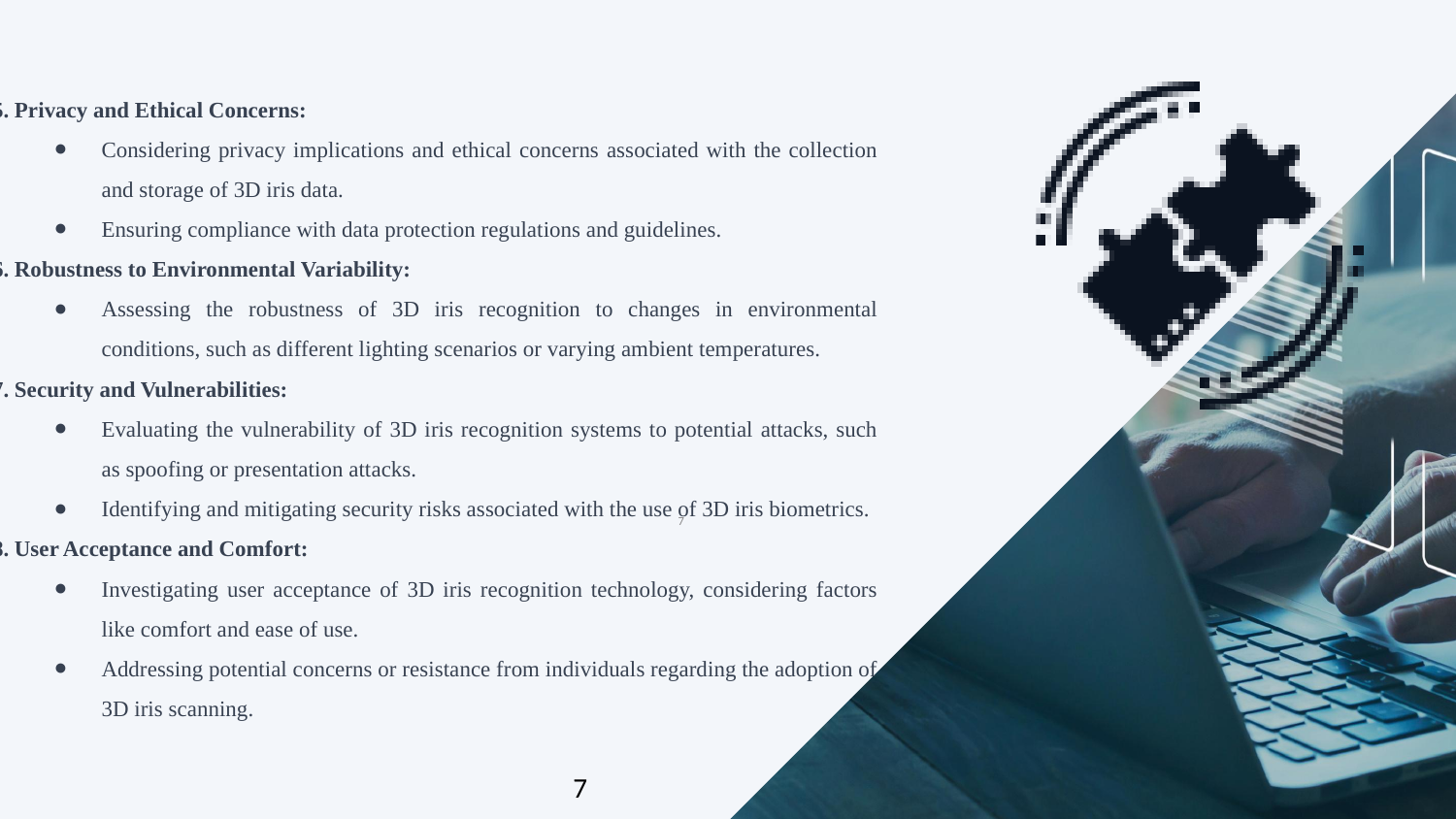

5. Privacy and Ethical Concerns:
Considering privacy implications and ethical concerns associated with the collection and storage of 3D iris data.
Ensuring compliance with data protection regulations and guidelines.
6. Robustness to Environmental Variability:
Assessing the robustness of 3D iris recognition to changes in environmental conditions, such as different lighting scenarios or varying ambient temperatures.
7. Security and Vulnerabilities:
Evaluating the vulnerability of 3D iris recognition systems to potential attacks, such as spoofing or presentation attacks.
Identifying and mitigating security risks associated with the use of 3D iris biometrics.
8. User Acceptance and Comfort:
Investigating user acceptance of 3D iris recognition technology, considering factors like comfort and ease of use.
Addressing potential concerns or resistance from individuals regarding the adoption of 3D iris scanning.
7

7